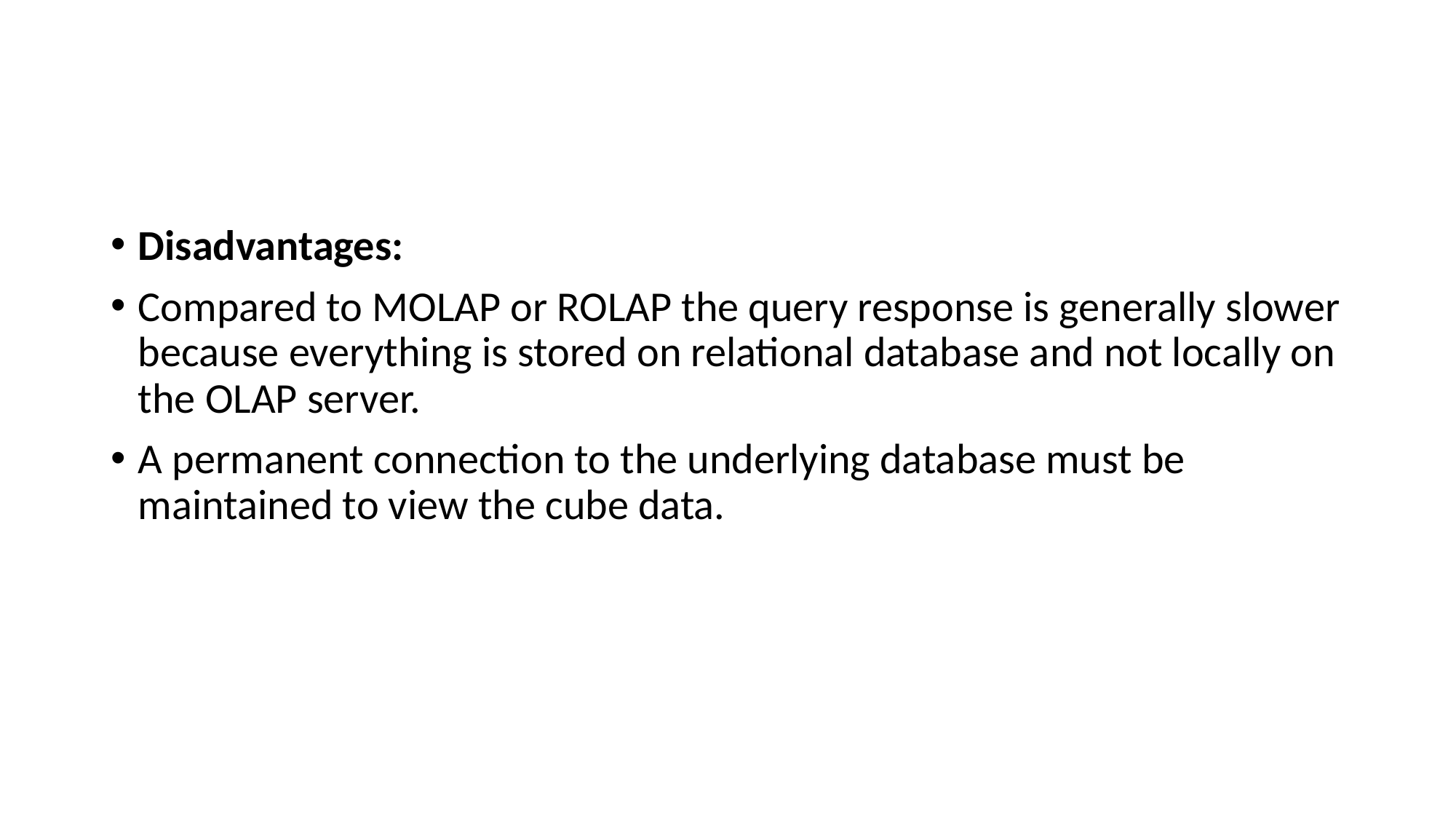

#
Disadvantages:
Compared to MOLAP or ROLAP the query response is generally slower because everything is stored on relational database and not locally on the OLAP server.
A permanent connection to the underlying database must be maintained to view the cube data.